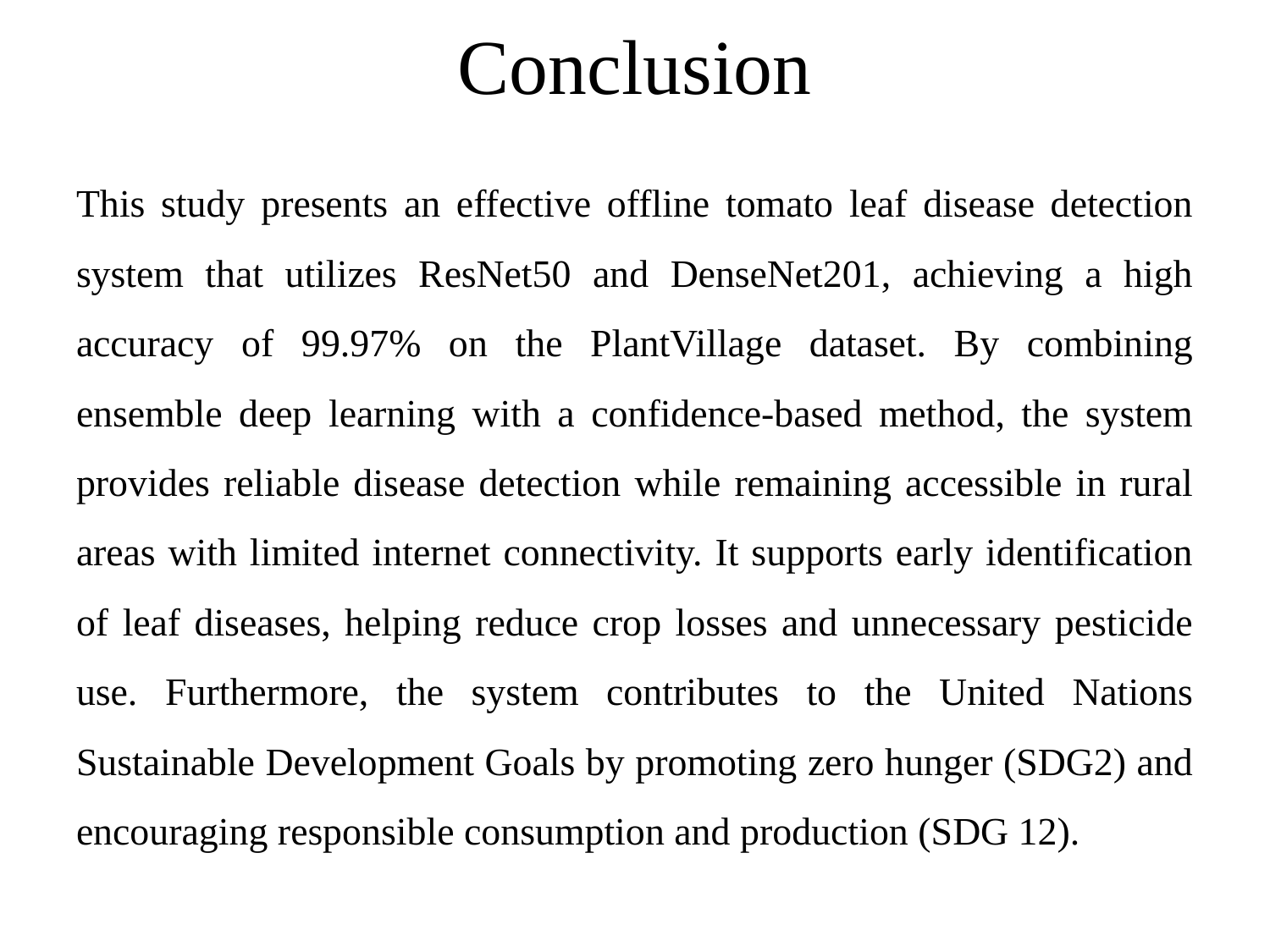

# Conclusion
This study presents an effective offline tomato leaf disease detection system that utilizes ResNet50 and DenseNet201, achieving a high accuracy of 99.97% on the PlantVillage dataset. By combining ensemble deep learning with a confidence-based method, the system provides reliable disease detection while remaining accessible in rural areas with limited internet connectivity. It supports early identification of leaf diseases, helping reduce crop losses and unnecessary pesticide use. Furthermore, the system contributes to the United Nations Sustainable Development Goals by promoting zero hunger (SDG2) and encouraging responsible consumption and production (SDG 12).